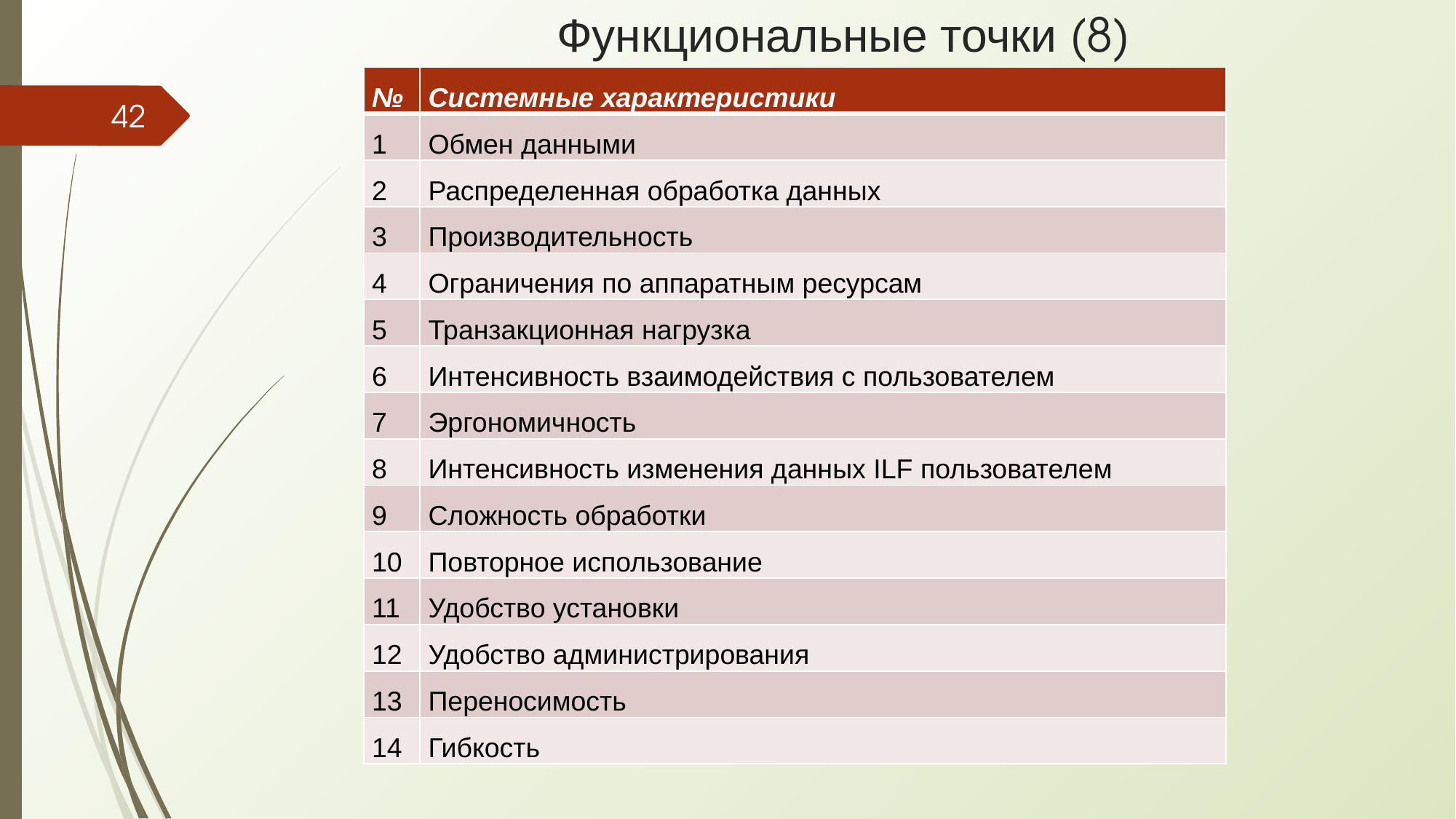

# Функциональные точки (8)
| № | Системные характеристики |
| --- | --- |
| 1 | Обмен данными |
| 2 | Распределенная обработка данных |
| 3 | Производительность |
| 4 | Ограничения по аппаратным ресурсам |
| 5 | Транзакционная нагрузка |
| 6 | Интенсивность взаимодействия с пользователем |
| 7 | Эргономичность |
| 8 | Интенсивность изменения данных ILF пользователем |
| 9 | Сложность обработки |
| 10 | Повторное использование |
| 11 | Удобство установки |
| 12 | Удобство администрирования |
| 13 | Переносимость |
| 14 | Гибкость |
42